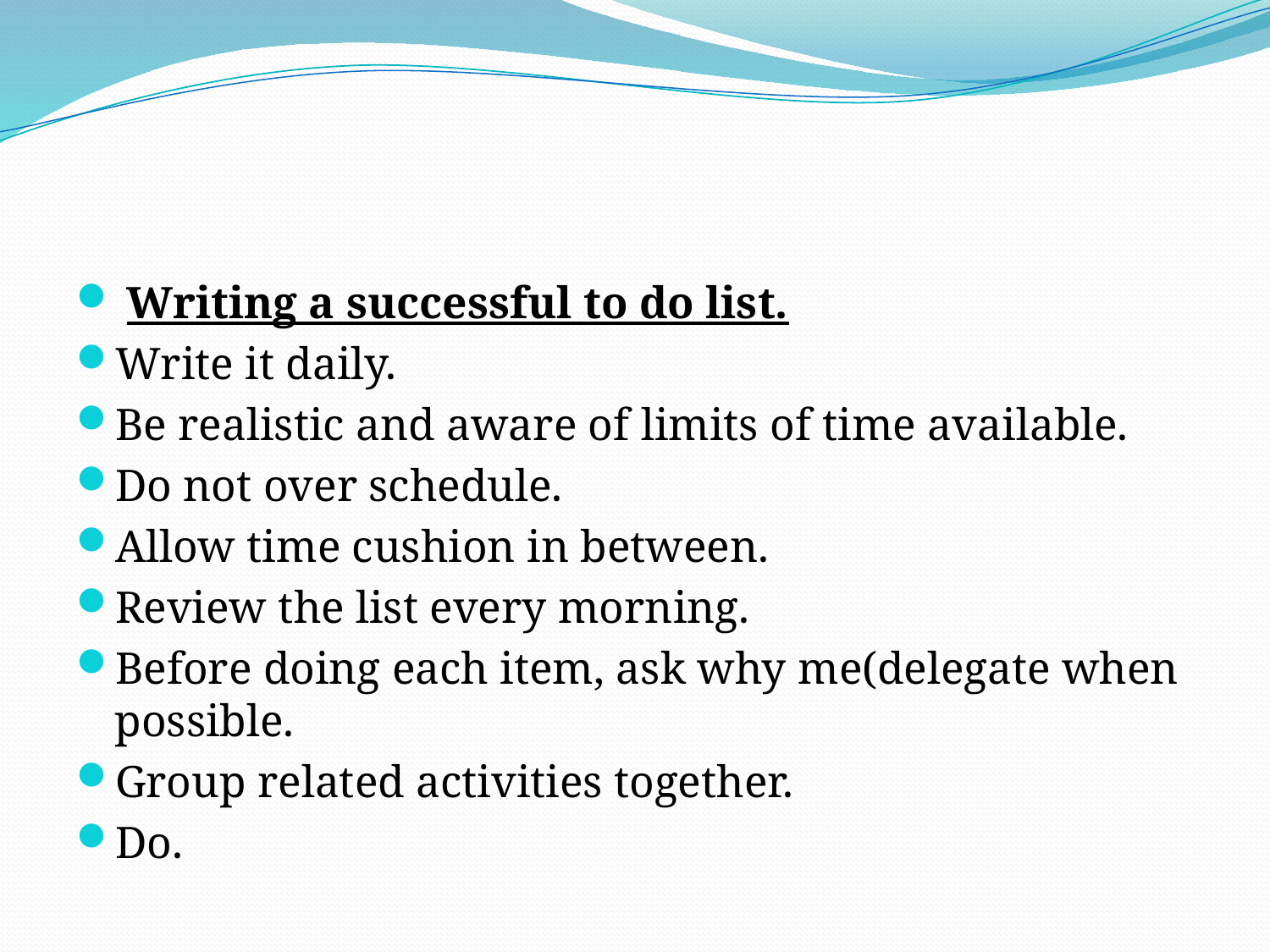

#
 Writing a successful to do list.
Write it daily.
Be realistic and aware of limits of time available.
Do not over schedule.
Allow time cushion in between.
Review the list every morning.
Before doing each item, ask why me(delegate when possible.
Group related activities together.
Do.